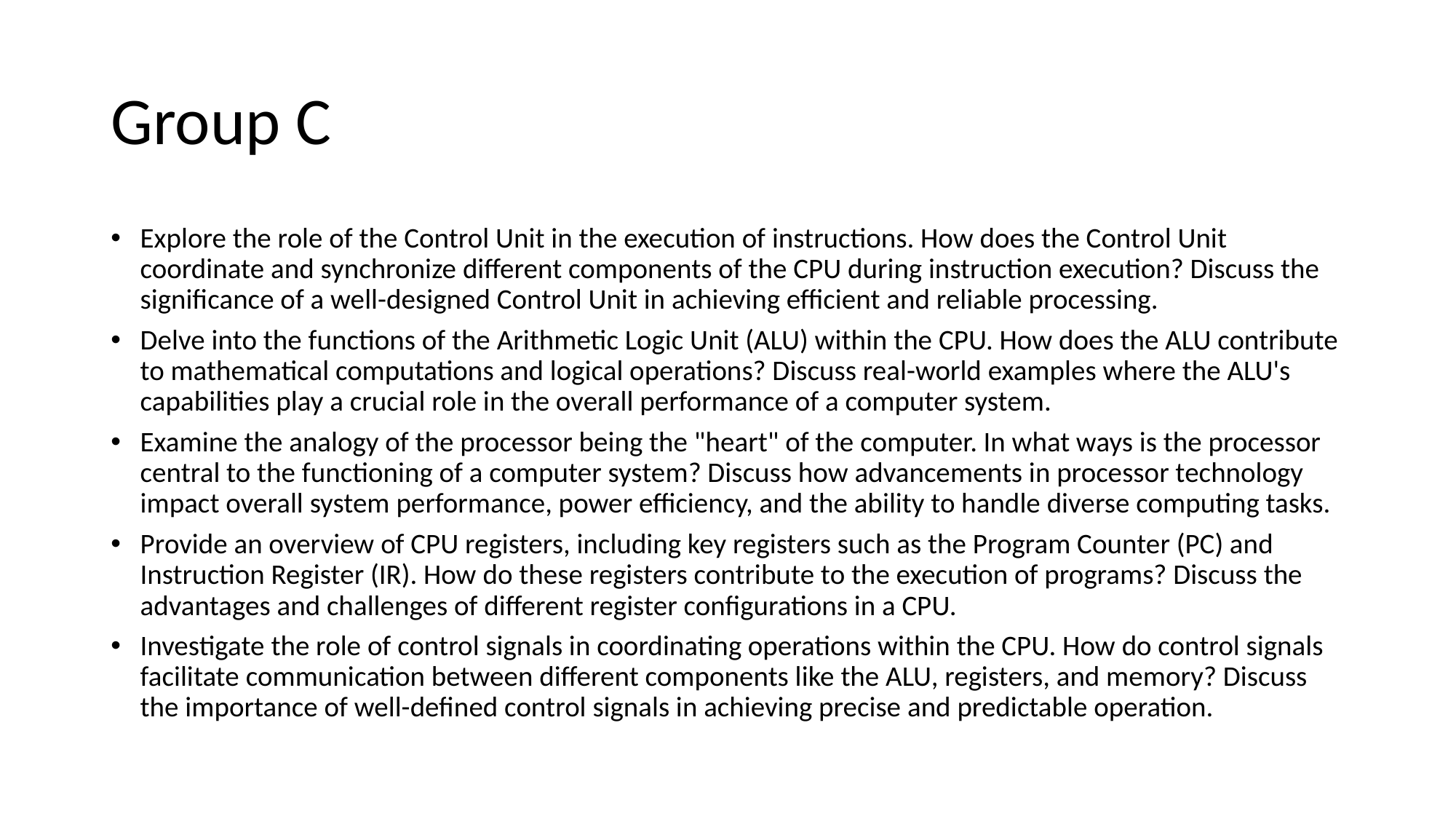

# Group C
Explore the role of the Control Unit in the execution of instructions. How does the Control Unit coordinate and synchronize different components of the CPU during instruction execution? Discuss the significance of a well-designed Control Unit in achieving efficient and reliable processing.
Delve into the functions of the Arithmetic Logic Unit (ALU) within the CPU. How does the ALU contribute to mathematical computations and logical operations? Discuss real-world examples where the ALU's capabilities play a crucial role in the overall performance of a computer system.
Examine the analogy of the processor being the "heart" of the computer. In what ways is the processor central to the functioning of a computer system? Discuss how advancements in processor technology impact overall system performance, power efficiency, and the ability to handle diverse computing tasks.
Provide an overview of CPU registers, including key registers such as the Program Counter (PC) and Instruction Register (IR). How do these registers contribute to the execution of programs? Discuss the advantages and challenges of different register configurations in a CPU.
Investigate the role of control signals in coordinating operations within the CPU. How do control signals facilitate communication between different components like the ALU, registers, and memory? Discuss the importance of well-defined control signals in achieving precise and predictable operation.